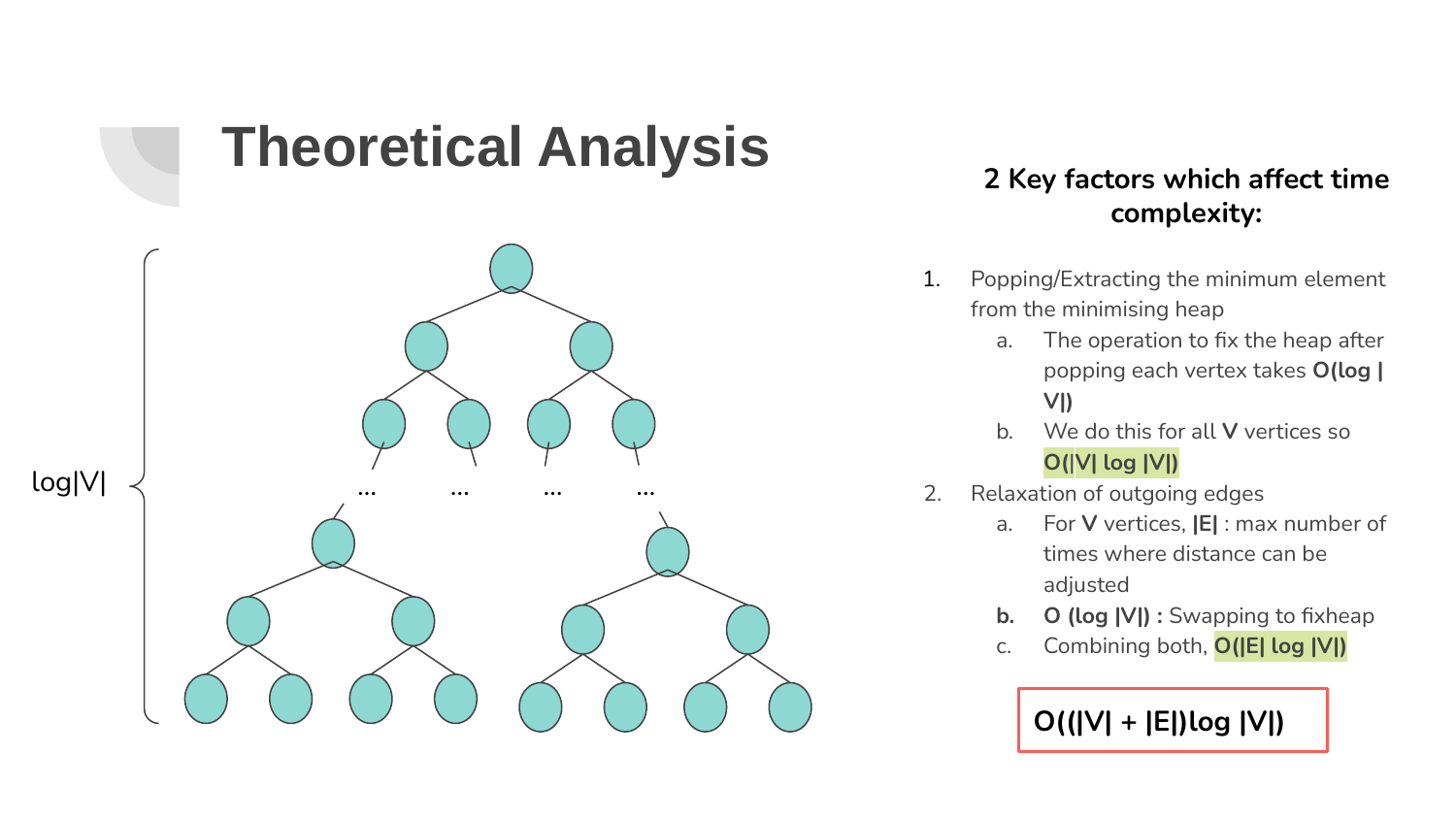

# Theoretical Analysis
2 Key factors which affect time complexity:

Popping/Extracting the minimum element from the minimising heap
The operation to fix the heap after popping each vertex takes O(log |V|)
We do this for all V vertices so     O(|V| log |V|)
Relaxation of outgoing edges
For V vertices, |E| : max number of times where distance can be adjusted
O (log |V|) : Swapping to fixheap
Combining both, O(|E| log |V|)

log|V|
…
…
…
…

O((|V| + |E|)log |V|)